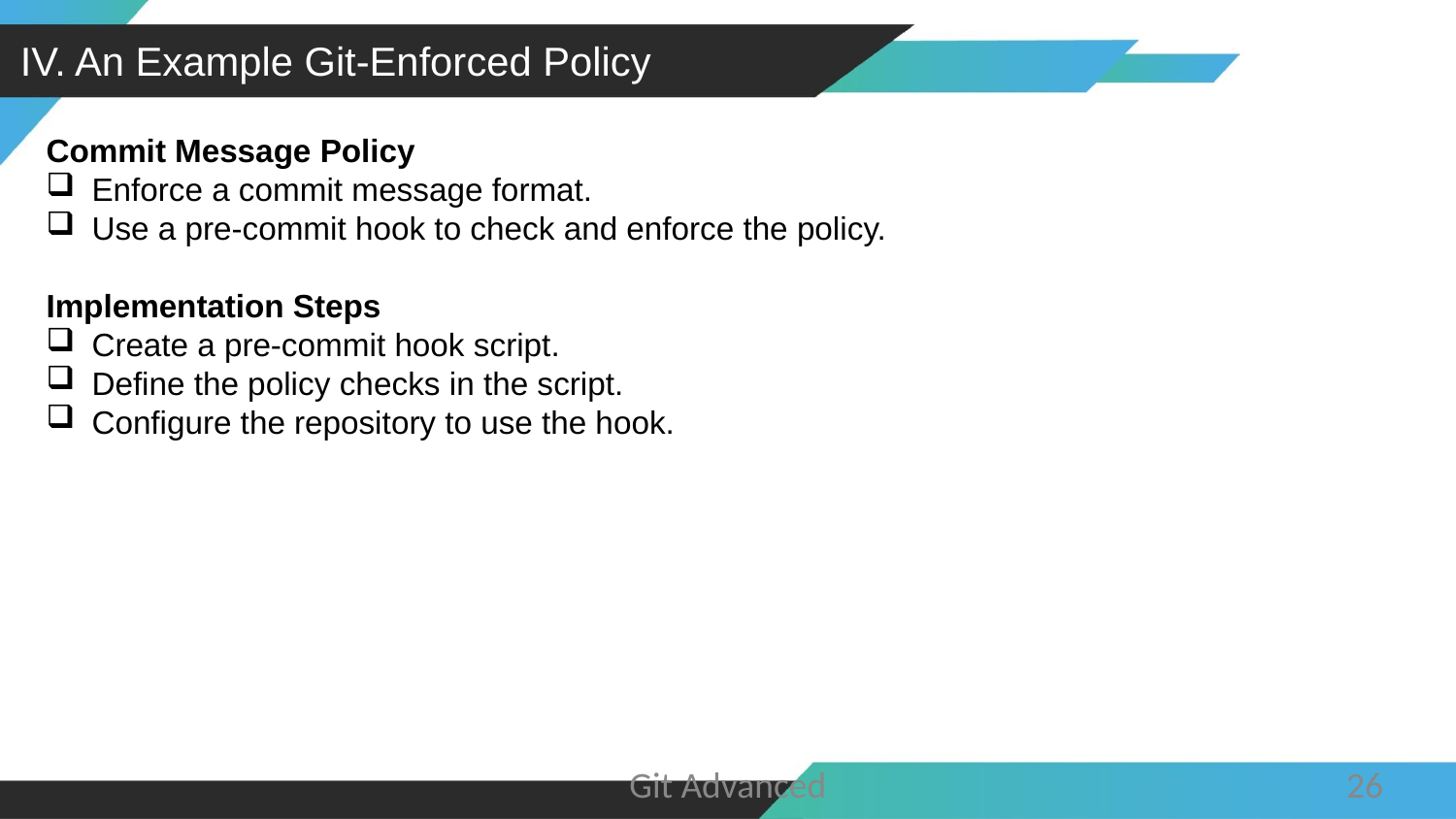

IV. An Example Git-Enforced Policy
Commit Message Policy
Enforce a commit message format.
Use a pre-commit hook to check and enforce the policy.

Implementation Steps
Create a pre-commit hook script.
Define the policy checks in the script.
Configure the repository to use the hook.
Git Advanced
26